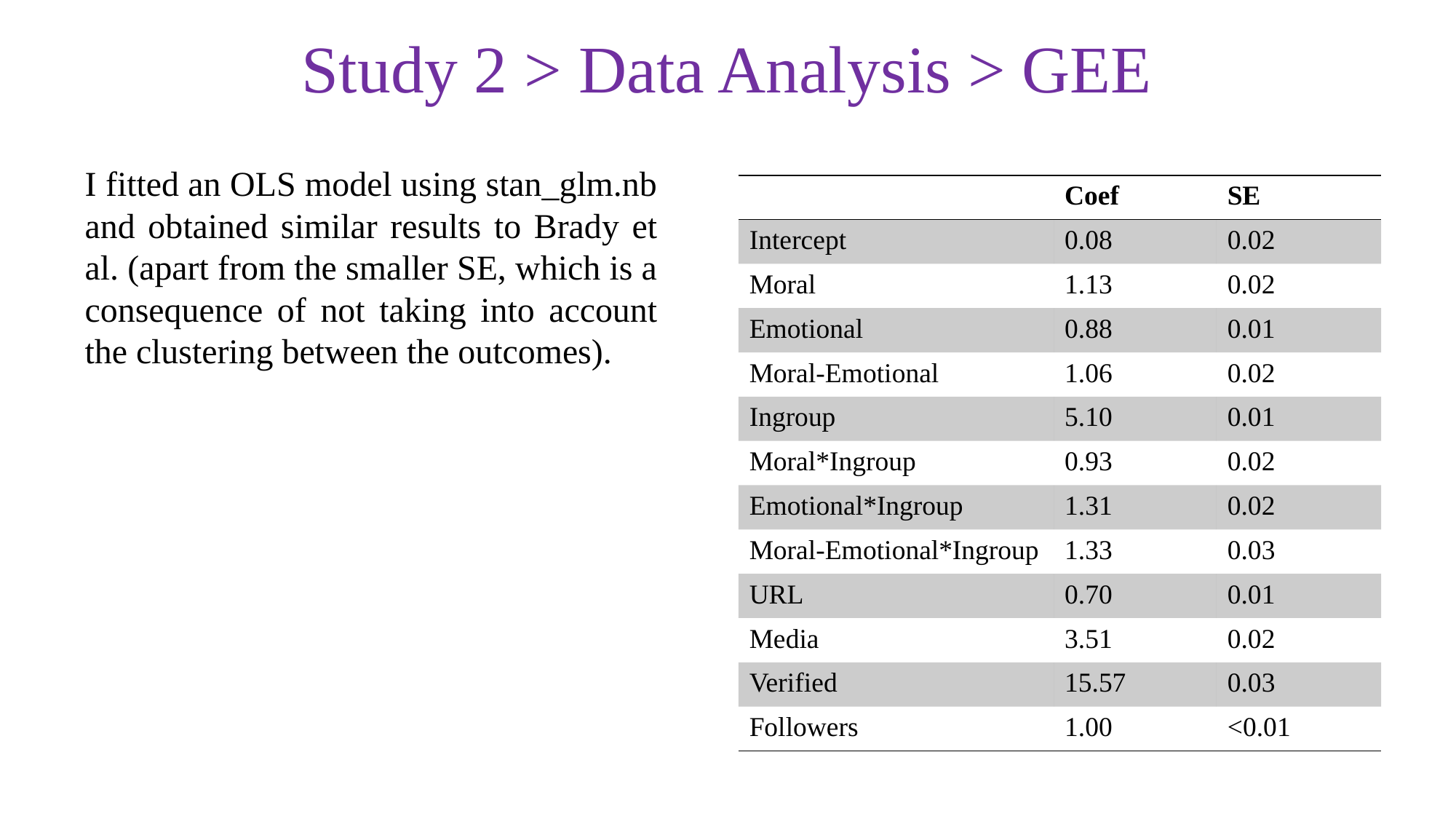

Study 2 > Data Analysis > GEE
I fitted an OLS model using stan_glm.nb and obtained similar results to Brady et al. (apart from the smaller SE, which is a consequence of not taking into account the clustering between the outcomes).
|  | Coef | SE |
| --- | --- | --- |
| Intercept | 0.08 | 0.02 |
| Moral | 1.13 | 0.02 |
| Emotional | 0.88 | 0.01 |
| Moral-Emotional | 1.06 | 0.02 |
| Ingroup | 5.10 | 0.01 |
| Moral\*Ingroup | 0.93 | 0.02 |
| Emotional\*Ingroup | 1.31 | 0.02 |
| Moral-Emotional\*Ingroup | 1.33 | 0.03 |
| URL | 0.70 | 0.01 |
| Media | 3.51 | 0.02 |
| Verified | 15.57 | 0.03 |
| Followers | 1.00 | <0.01 |